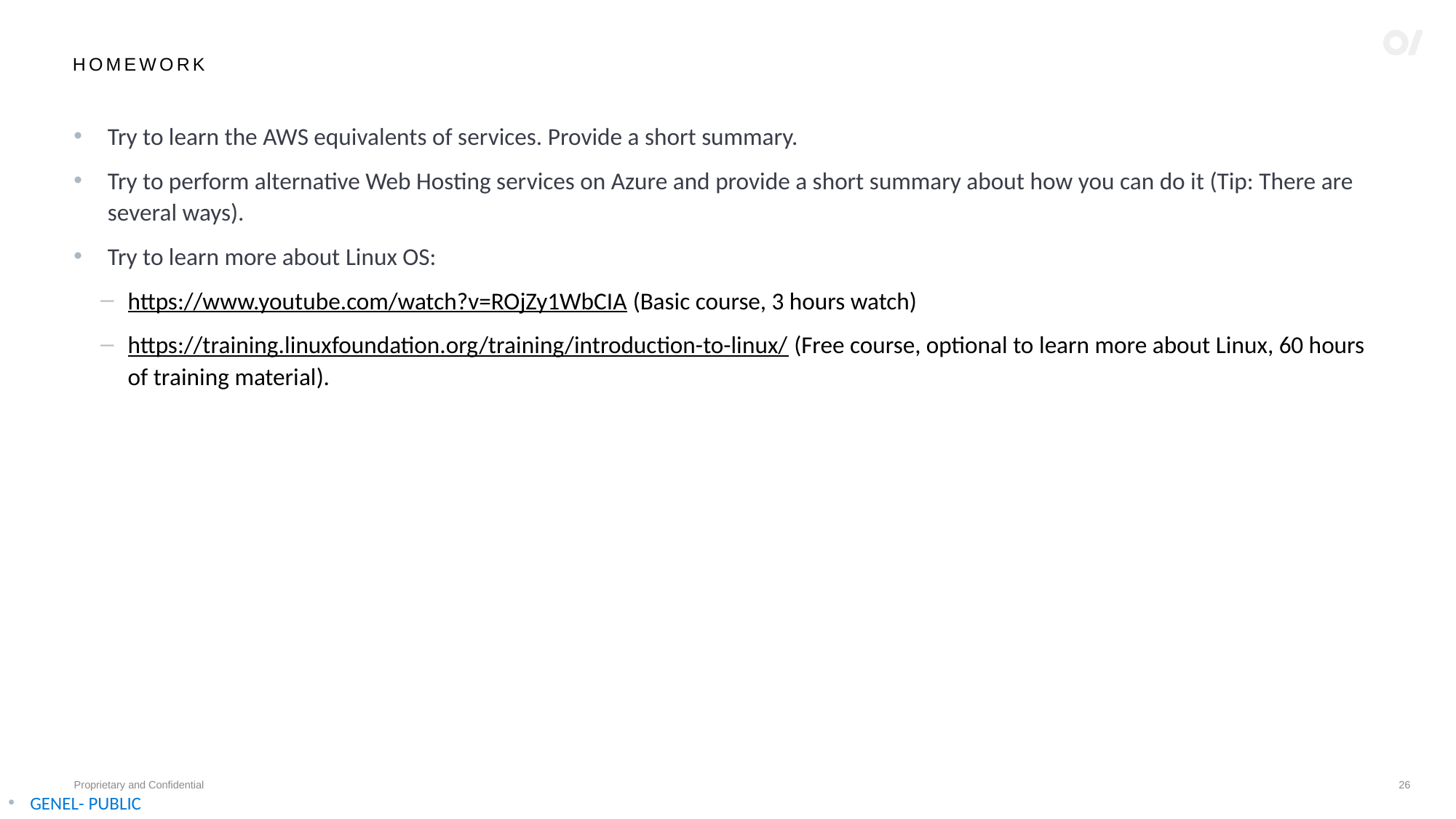

# HOMEWORK
Try to learn the AWS equivalents of services. Provide a short summary.
Try to perform alternative Web Hosting services on Azure and provide a short summary about how you can do it (Tip: There are several ways).
Try to learn more about Linux OS:
https://www.youtube.com/watch?v=ROjZy1WbCIA (Basic course, 3 hours watch)
https://training.linuxfoundation.org/training/introduction-to-linux/ (Free course, optional to learn more about Linux, 60 hours of training material).